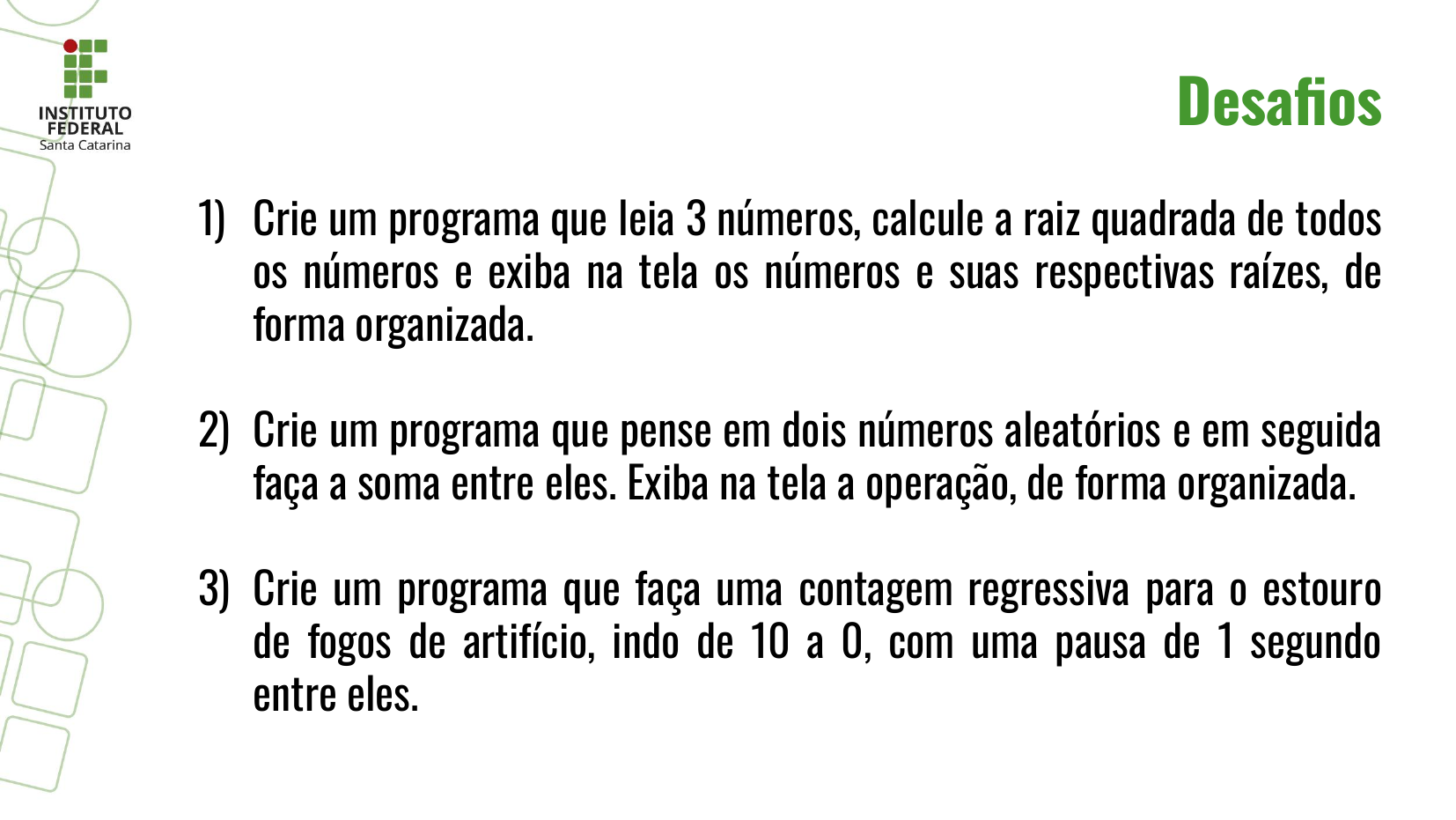

Desafios
Crie um programa que leia 3 números, calcule a raiz quadrada de todos os números e exiba na tela os números e suas respectivas raízes, de forma organizada.

Crie um programa que pense em dois números aleatórios e em seguida faça a soma entre eles. Exiba na tela a operação, de forma organizada.

Crie um programa que faça uma contagem regressiva para o estouro de fogos de artifício, indo de 10 a 0, com uma pausa de 1 segundo entre eles.